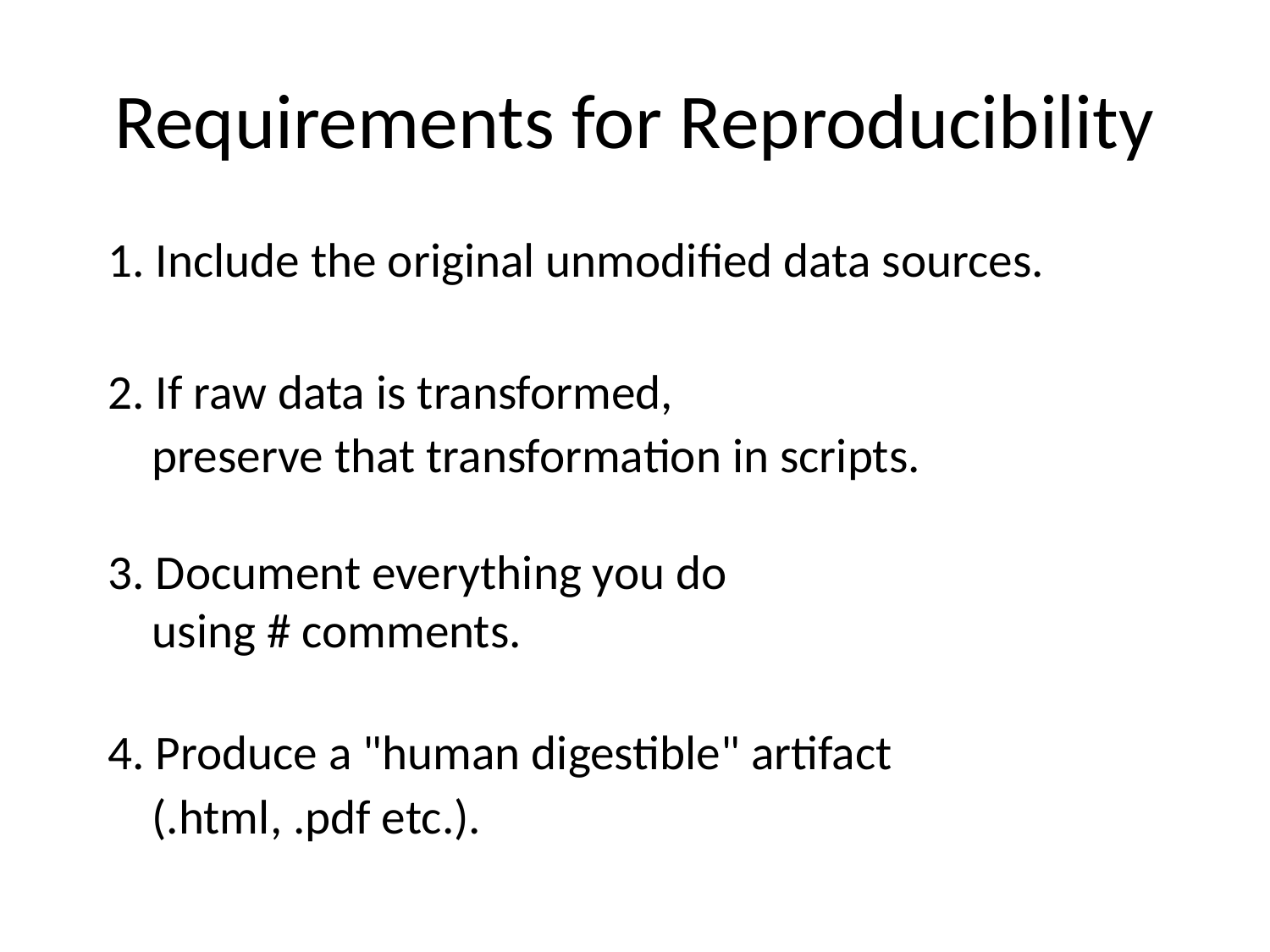

# Requirements for Reproducibility
1. Include the original unmodified data sources.

2. If raw data is transformed,
    preserve that transformation in scripts.

3. Document everything you do
    using # comments.

4. Produce a "human digestible" artifact
    (.html, .pdf etc.).